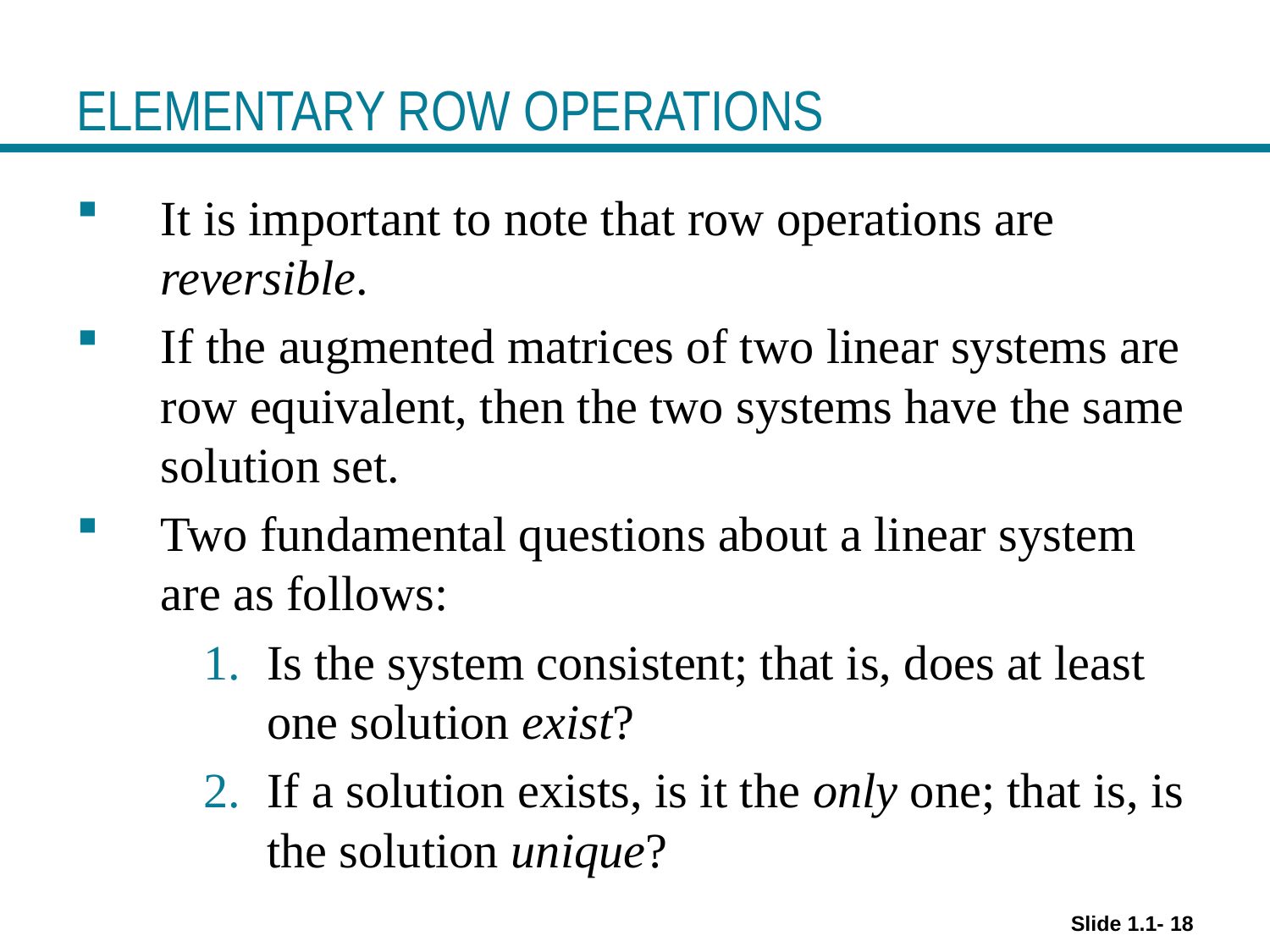

# ELEMENTARY ROW OPERATIONS
It is important to note that row operations are reversible.
If the augmented matrices of two linear systems are row equivalent, then the two systems have the same solution set.
Two fundamental questions about a linear system are as follows:
Is the system consistent; that is, does at least one solution exist?
If a solution exists, is it the only one; that is, is the solution unique?
Slide 1.1- 18